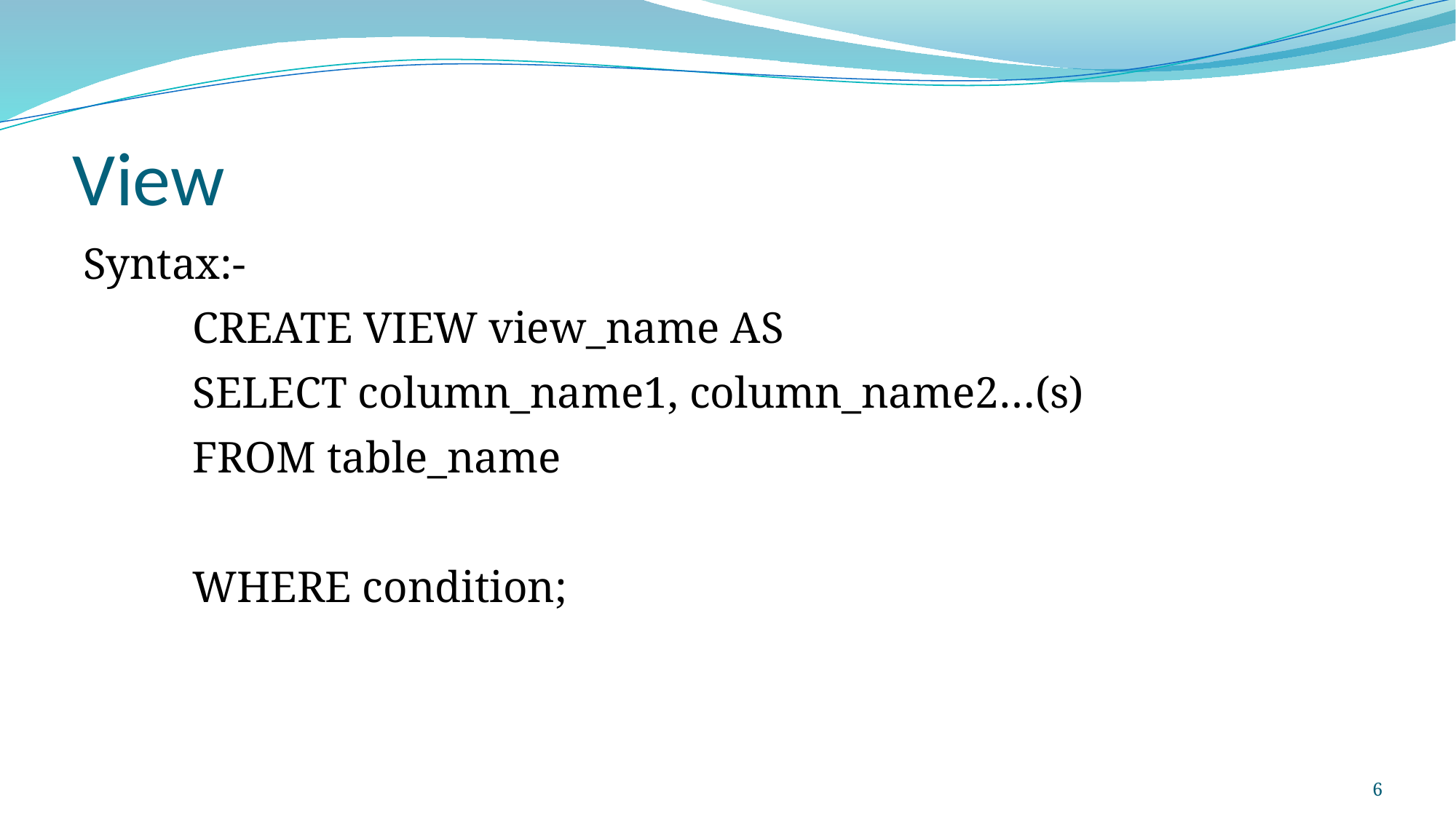

# View
Syntax:-
	CREATE VIEW view_name AS
	SELECT column_name1, column_name2…(s)
	FROM table_name

	WHERE condition;
6